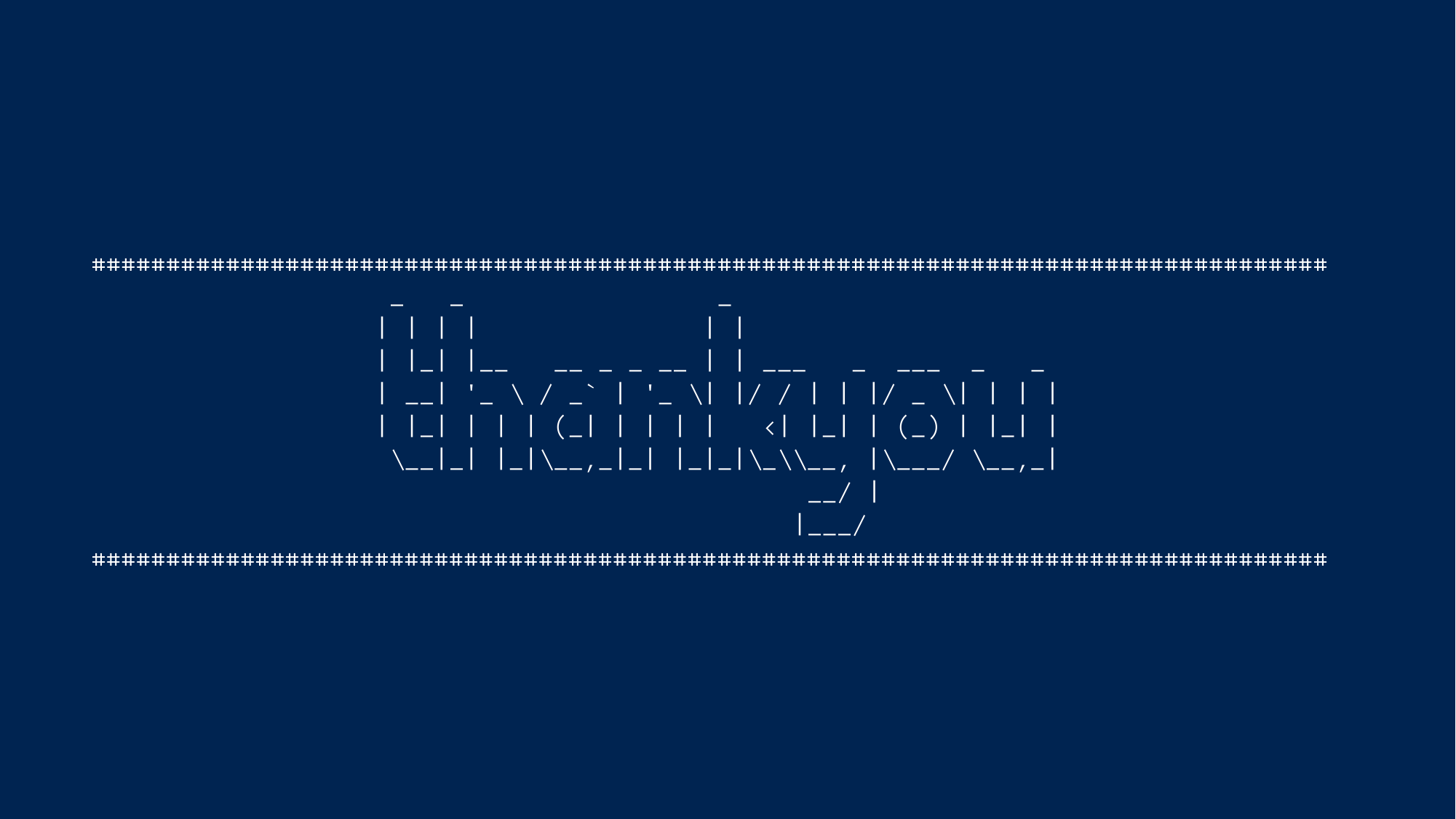

###################################################################################
                    _   _                 _
                   | | | |               | |
                   | |_| |__   __ _ _ __ | | ___   _  ___  _   _
                   | __| '_ \ / _` | '_ \| |/ / | | |/ _ \| | | |
                   | |_| | | | (_| | | | |   <| |_| | (_) | |_| |
                    \__|_| |_|\__,_|_| |_|_|\_\\__, |\___/ \__,_|
                                                __/ |
                                               |___/
###################################################################################